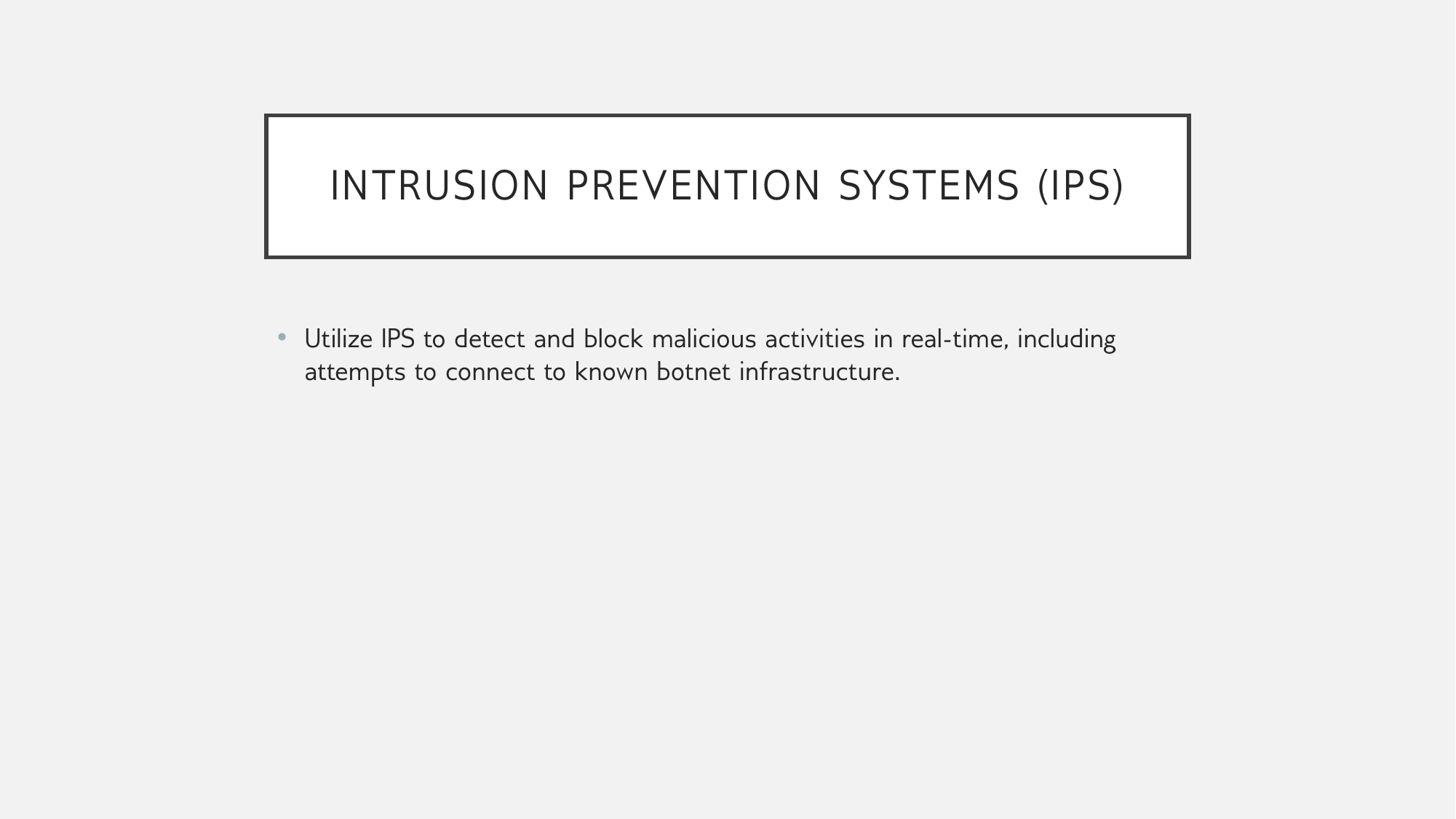

# Intrusion Prevention Systems (IPS)
Utilize IPS to detect and block malicious activities in real-time, including attempts to connect to known botnet infrastructure.